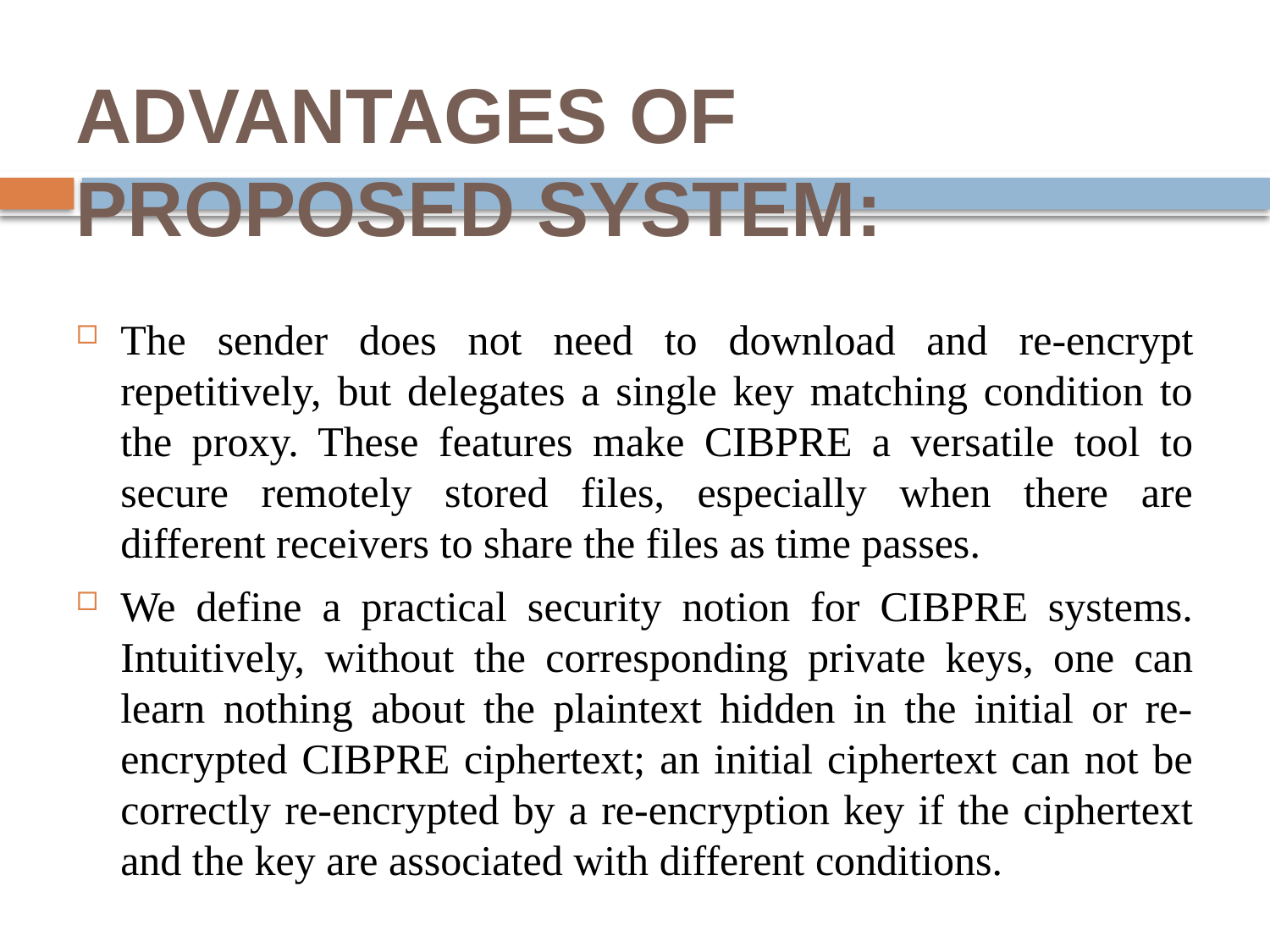

# ADVANTAGES OF PROPOSED SYSTEM:
The sender does not need to download and re-encrypt repetitively, but delegates a single key matching condition to the proxy. These features make CIBPRE a versatile tool to secure remotely stored files, especially when there are different receivers to share the files as time passes.
We define a practical security notion for CIBPRE systems. Intuitively, without the corresponding private keys, one can learn nothing about the plaintext hidden in the initial or re-encrypted CIBPRE ciphertext; an initial ciphertext can not be correctly re-encrypted by a re-encryption key if the ciphertext and the key are associated with different conditions.